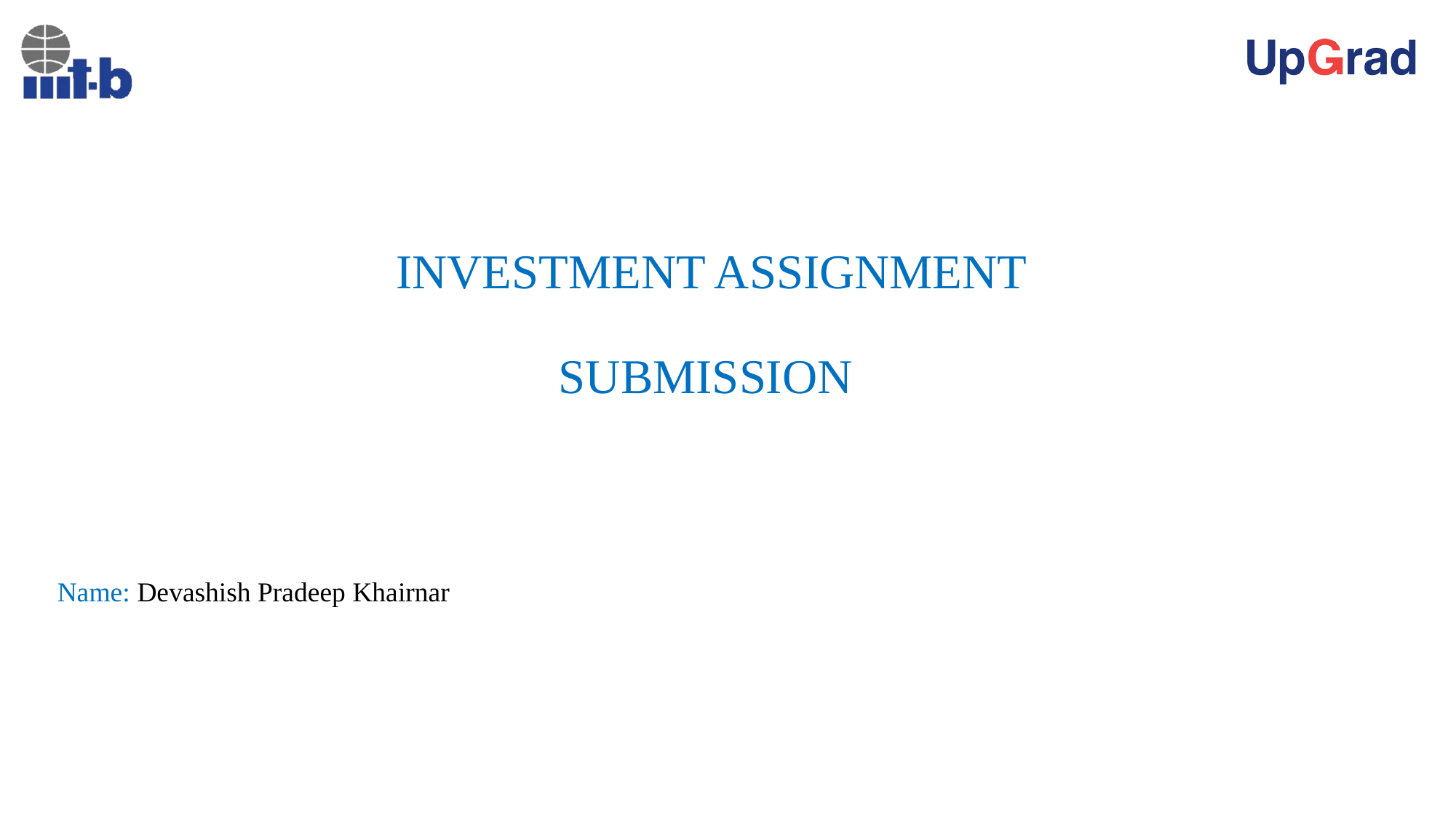

# INVESTMENT ASSIGNMENT SUBMISSION
Name: Devashish Pradeep Khairnar